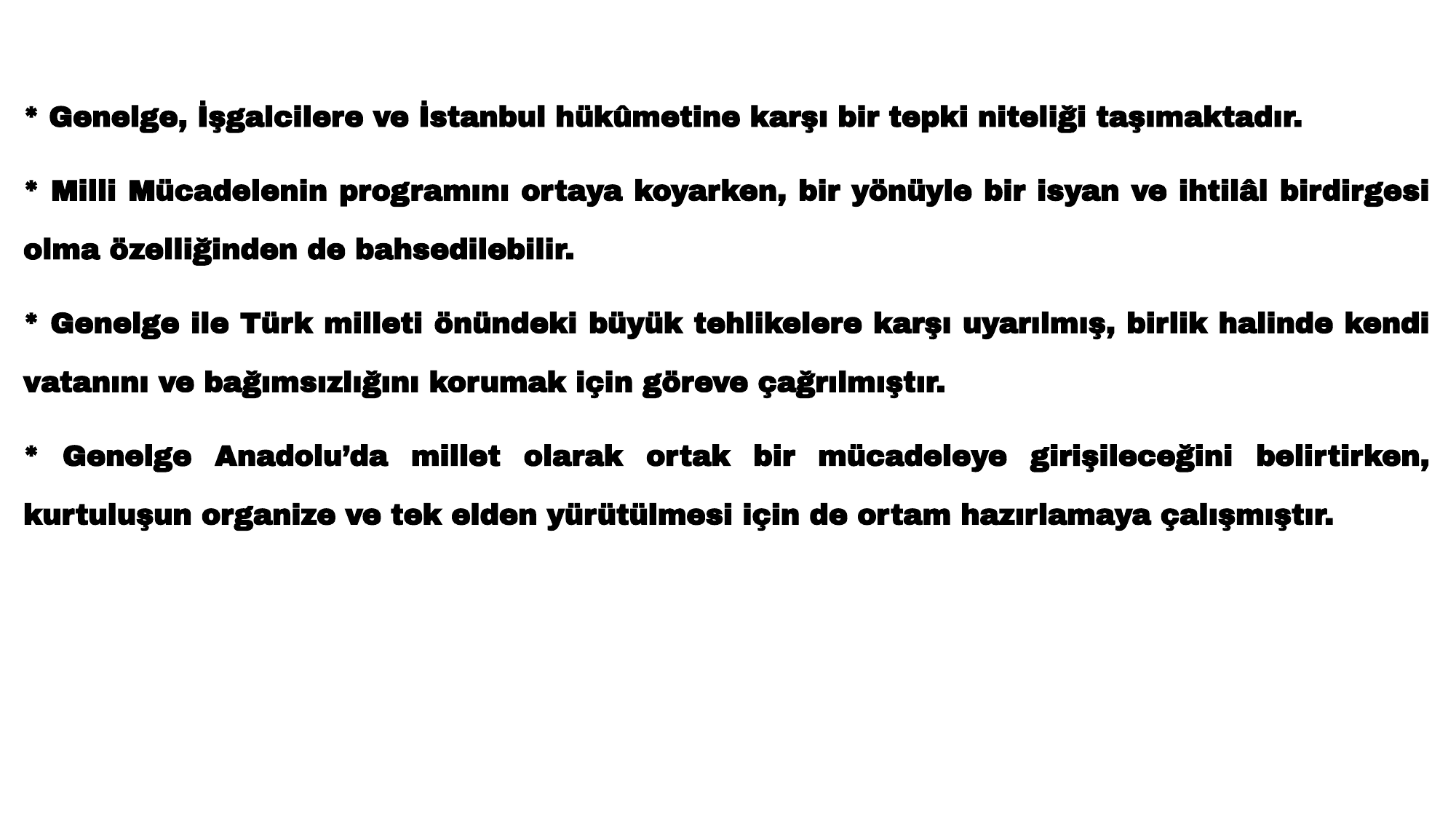

#
* Genelge, İşgalcilere ve İstanbul hükûmetine karşı bir tepki niteliği taşımaktadır.
* Milli Mücadelenin programını ortaya koyarken, bir yönüyle bir isyan ve ihtilâl birdirgesi olma özelliğinden de bahsedilebilir.
* Genelge ile Türk milleti önündeki büyük tehlikelere karşı uyarılmış, birlik halinde kendi vatanını ve bağımsızlığını korumak için göreve çağrılmıştır.
* Genelge Anadolu’da millet olarak ortak bir mücadeleye girişileceğini belirtirken, kurtuluşun organize ve tek elden yürütülmesi için de ortam hazırlamaya çalışmıştır.